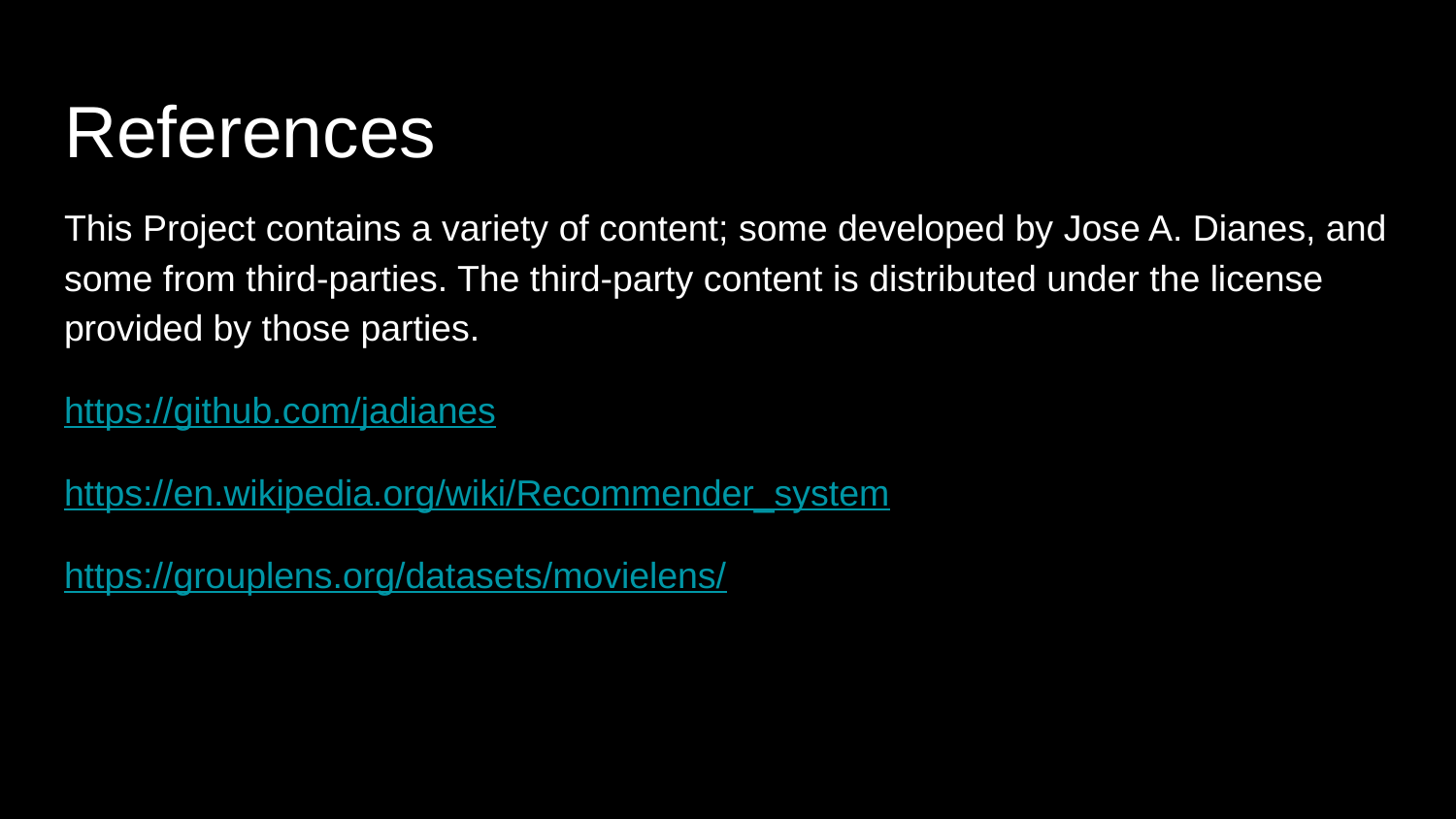

# References
This Project contains a variety of content; some developed by Jose A. Dianes, and some from third-parties. The third-party content is distributed under the license provided by those parties.
https://github.com/jadianes
https://en.wikipedia.org/wiki/Recommender_system
https://grouplens.org/datasets/movielens/